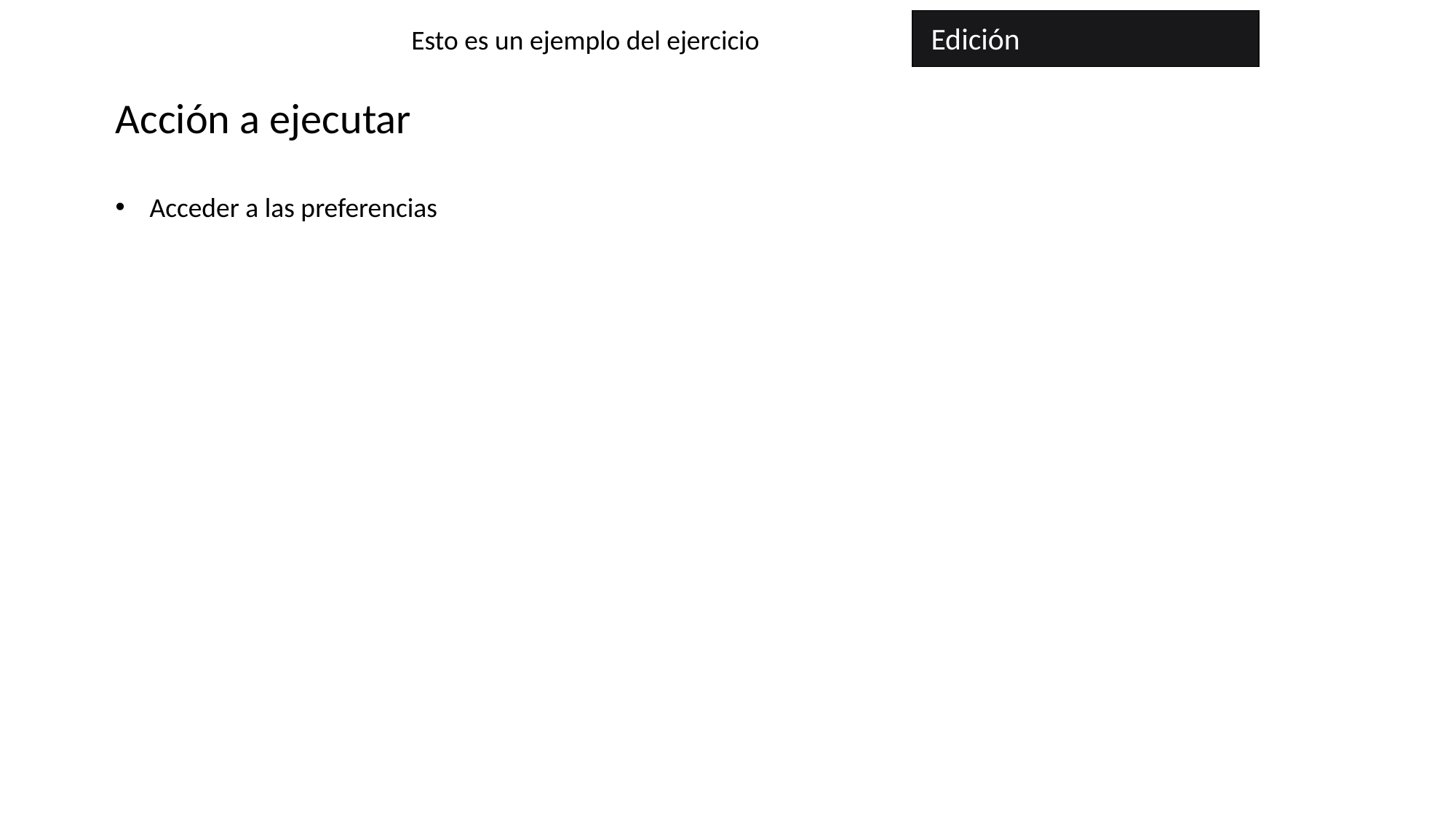

Esto es un ejemplo del ejercicio
Edición
Acción a ejecutar

Acceder a las preferencias